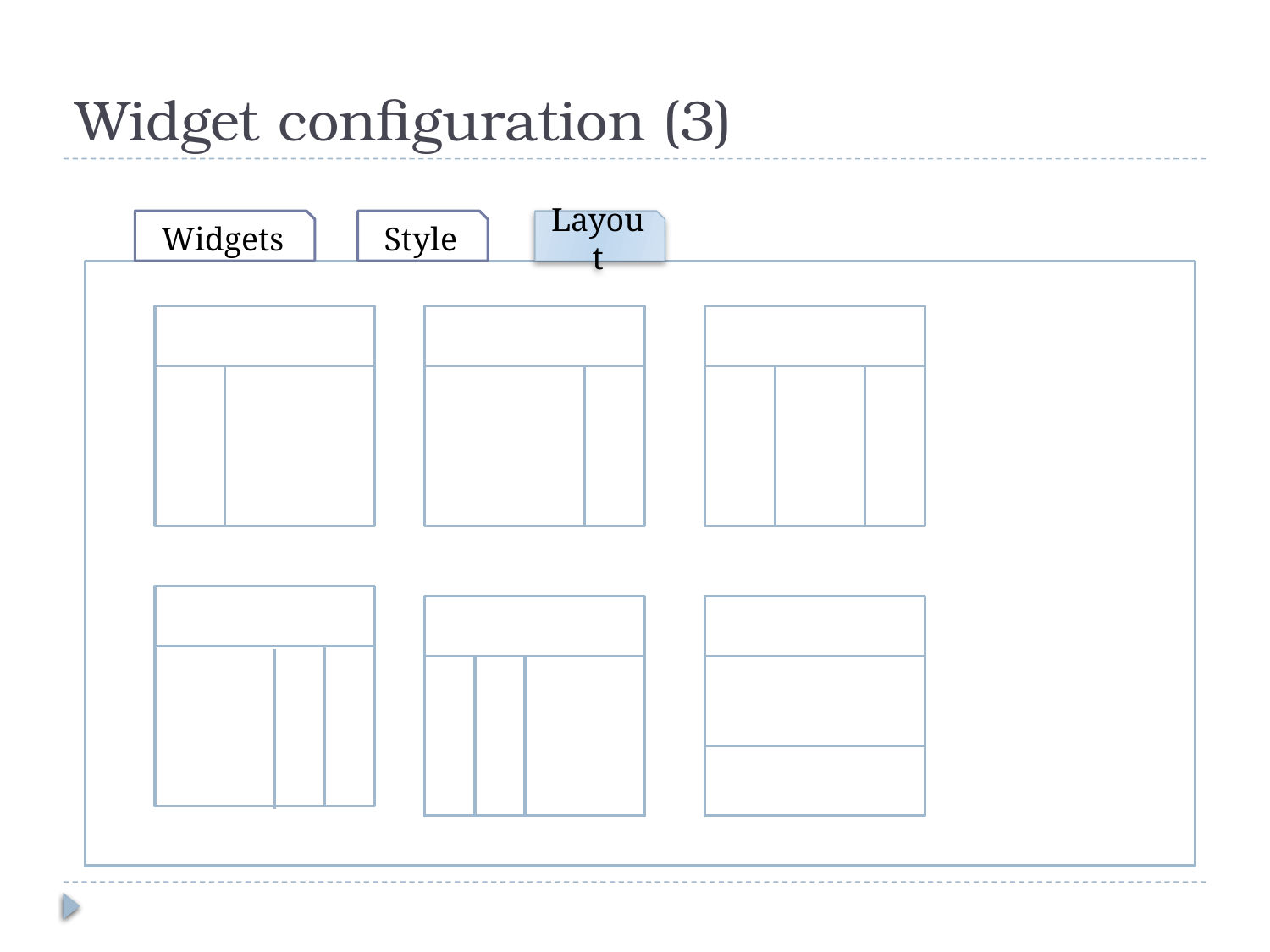

# Widget configuration (3)
Widgets
Style
Layout